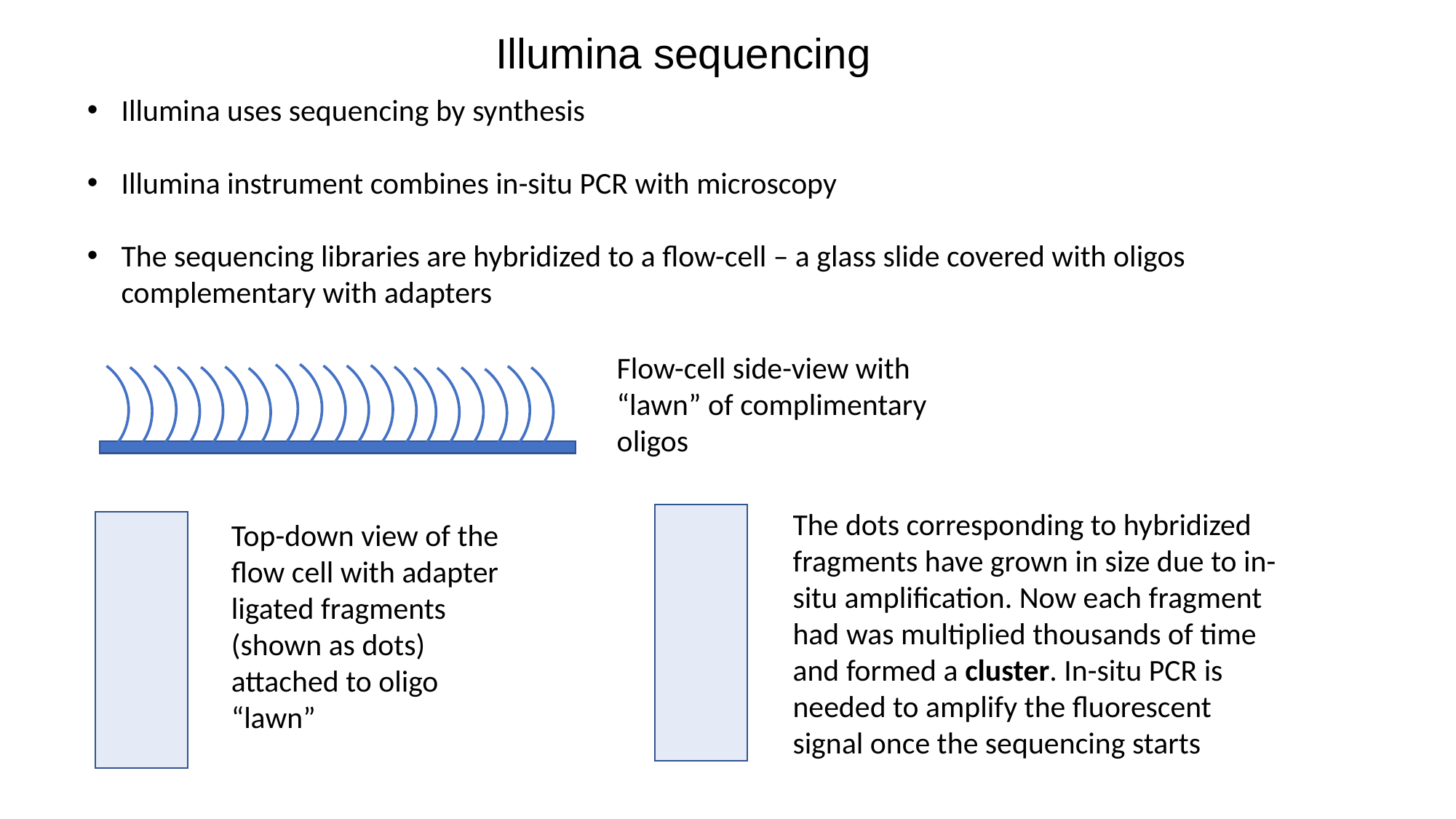

Illumina sequencing
Illumina uses sequencing by synthesis

Illumina instrument combines in-situ PCR with microscopy

The sequencing libraries are hybridized to a flow-cell – a glass slide covered with oligos complementary with adapters
Flow-cell side-view with “lawn” of complimentary oligos

The dots corresponding to hybridized fragments have grown in size due to in-situ amplification. Now each fragment had was multiplied thousands of time and formed a cluster. In-situ PCR is needed to amplify the fluorescent signal once the sequencing starts

Top-down view of the flow cell with adapter ligated fragments (shown as dots) attached to oligo “lawn”